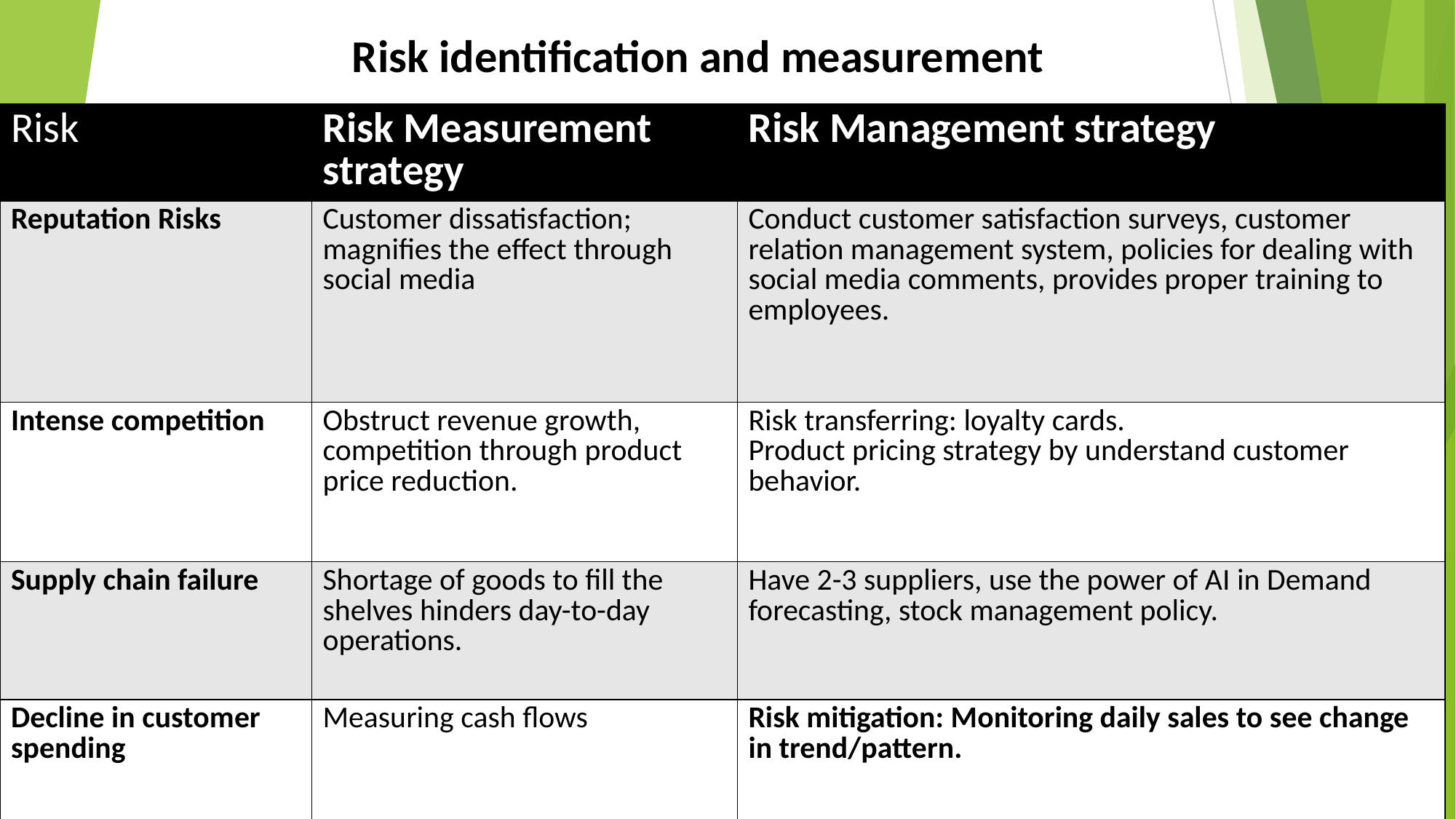

# Risk identification and measurement
| Risk | Risk Measurement strategy | Risk Management strategy |
| --- | --- | --- |
| Reputation Risks | Customer dissatisfaction; magnifies the effect through social media | Conduct customer satisfaction surveys, customer relation management system, policies for dealing with social media comments, provides proper training to employees. |
| Intense competition | Obstruct revenue growth, competition through product price reduction. | Risk transferring: loyalty cards. Product pricing strategy by understand customer behavior. |
| Supply chain failure | Shortage of goods to fill the shelves hinders day-to-day operations. | Have 2-3 suppliers, use the power of AI in Demand forecasting, stock management policy. |
| Decline in customer spending | Measuring cash flows | Risk mitigation: Monitoring daily sales to see change in trend/pattern. |